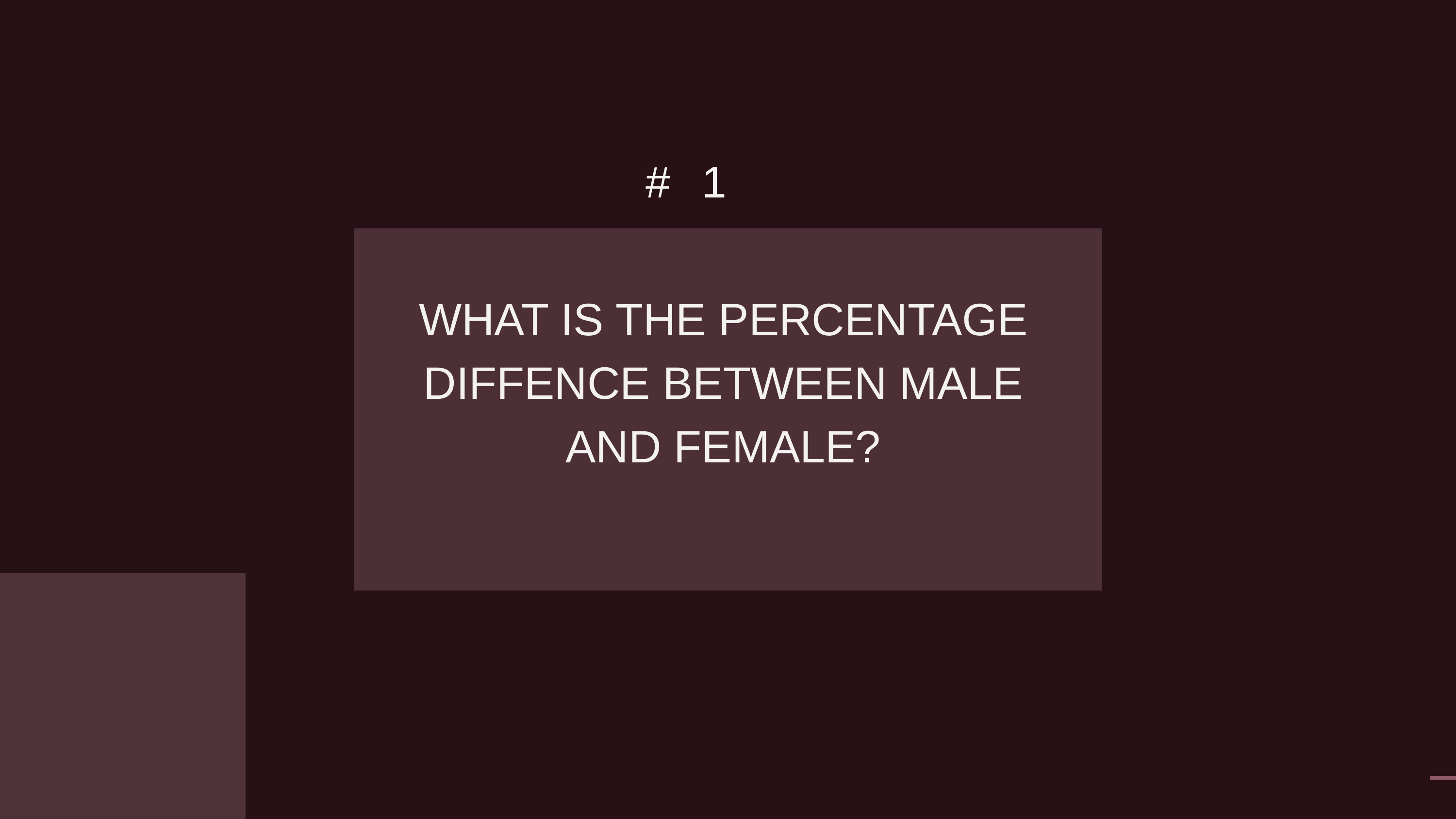

#1

WHAT IS THE PERCENTAGE DIFFENCE BETWEEN MALE AND FEMALE?